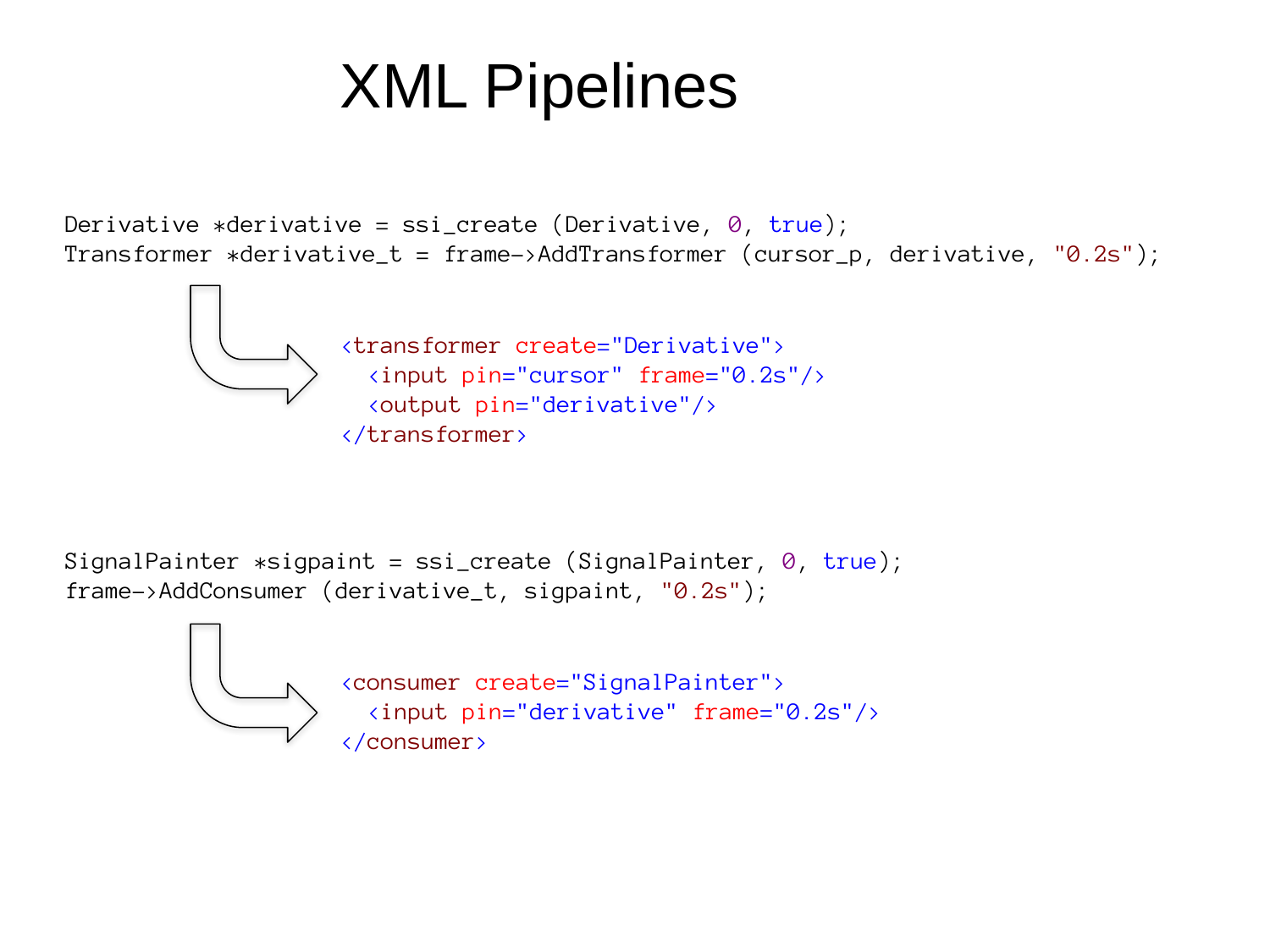

# XML Pipelines
Derivative *derivative = ssi_create (Derivative, 0, true);
Transformer *derivative_t = frame->AddTransformer (cursor_p, derivative, "0.2s");

<transformer create="Derivative">
  <input pin="cursor" frame="0.2s"/>
  <output pin="derivative"/>
</transformer>
SignalPainter *sigpaint = ssi_create (SignalPainter, 0, true);
frame->AddConsumer (derivative_t, sigpaint, "0.2s");

<consumer create="SignalPainter">
  <input pin="derivative" frame="0.2s"/>
</consumer>